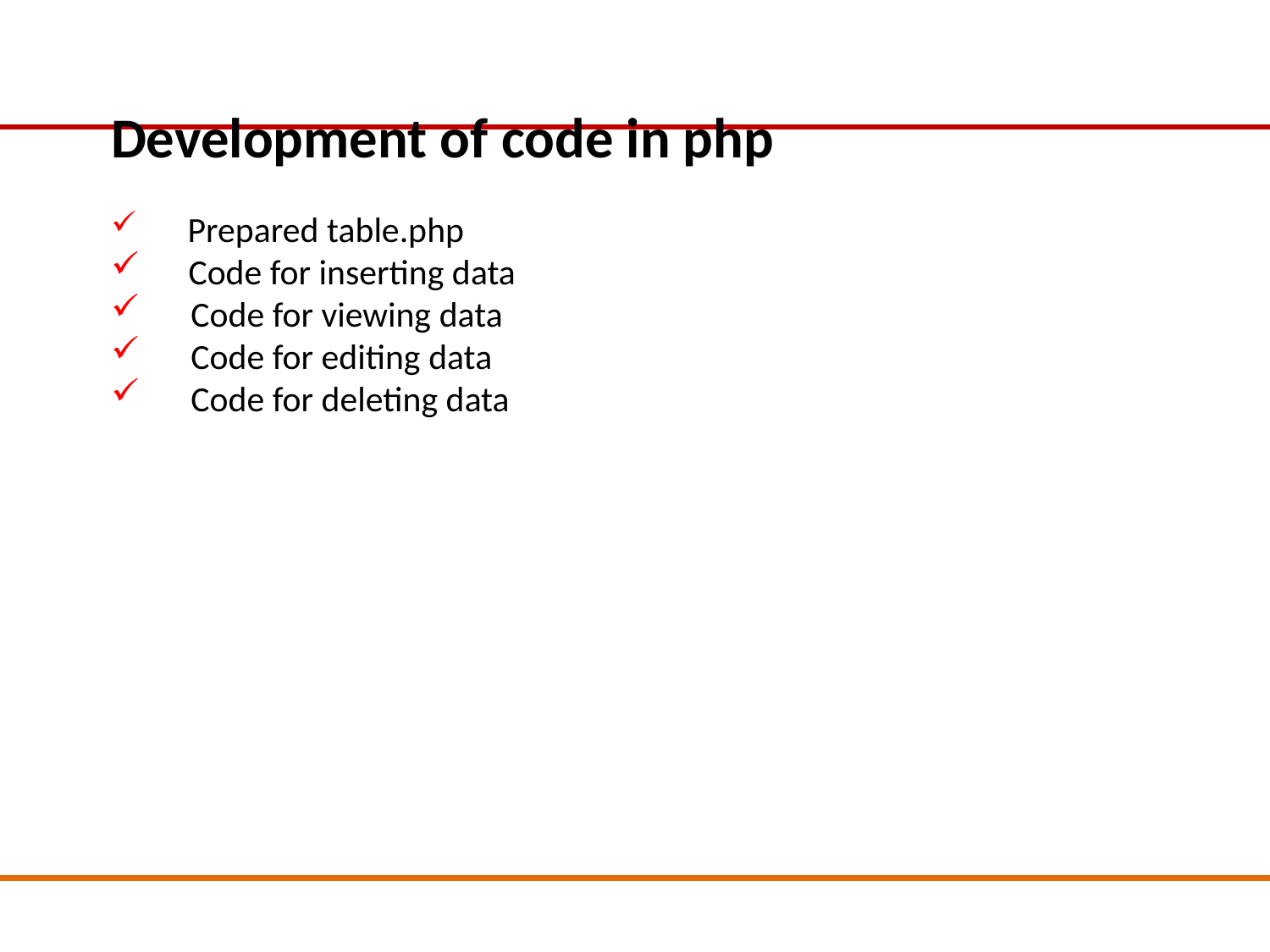

Development of code in php

       Prepared table.php
      Code for inserting data
    Code for viewing data
    Code for editing data
    Code for deleting data